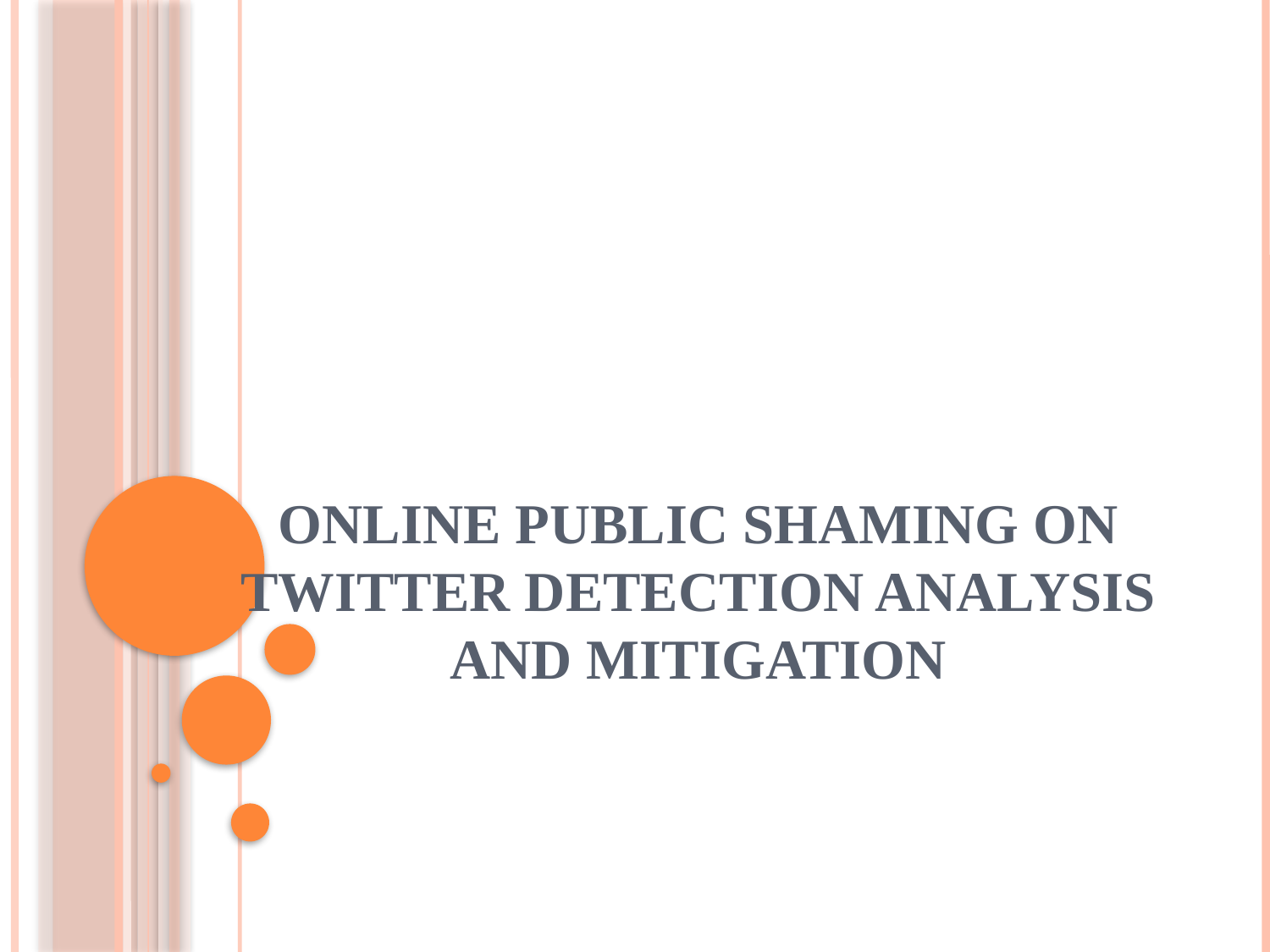

# Online Public Shaming on Twitter Detection Analysis and Mitigation